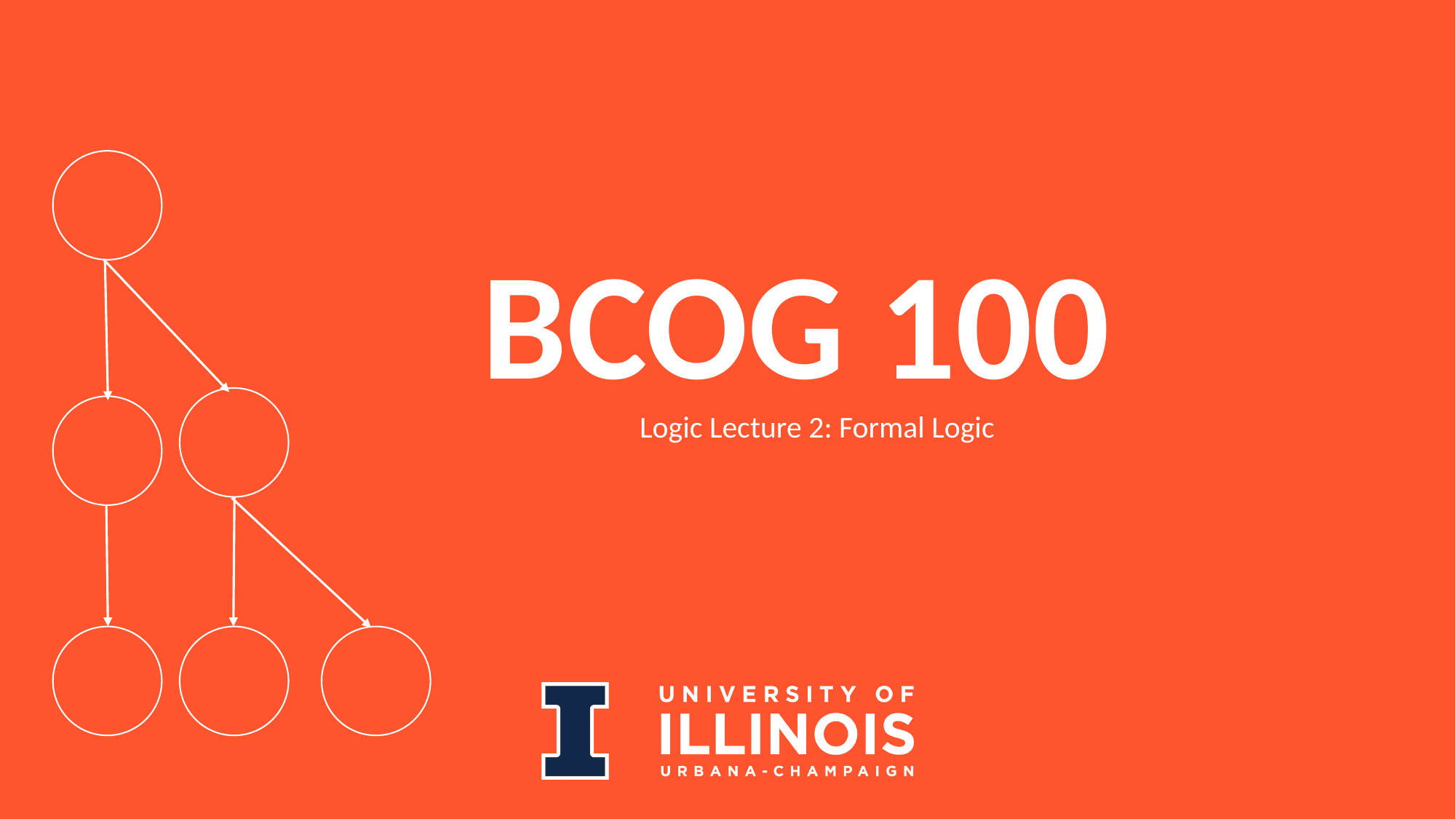

# BCOG 100

Logic Lecture 2: Formal Logic